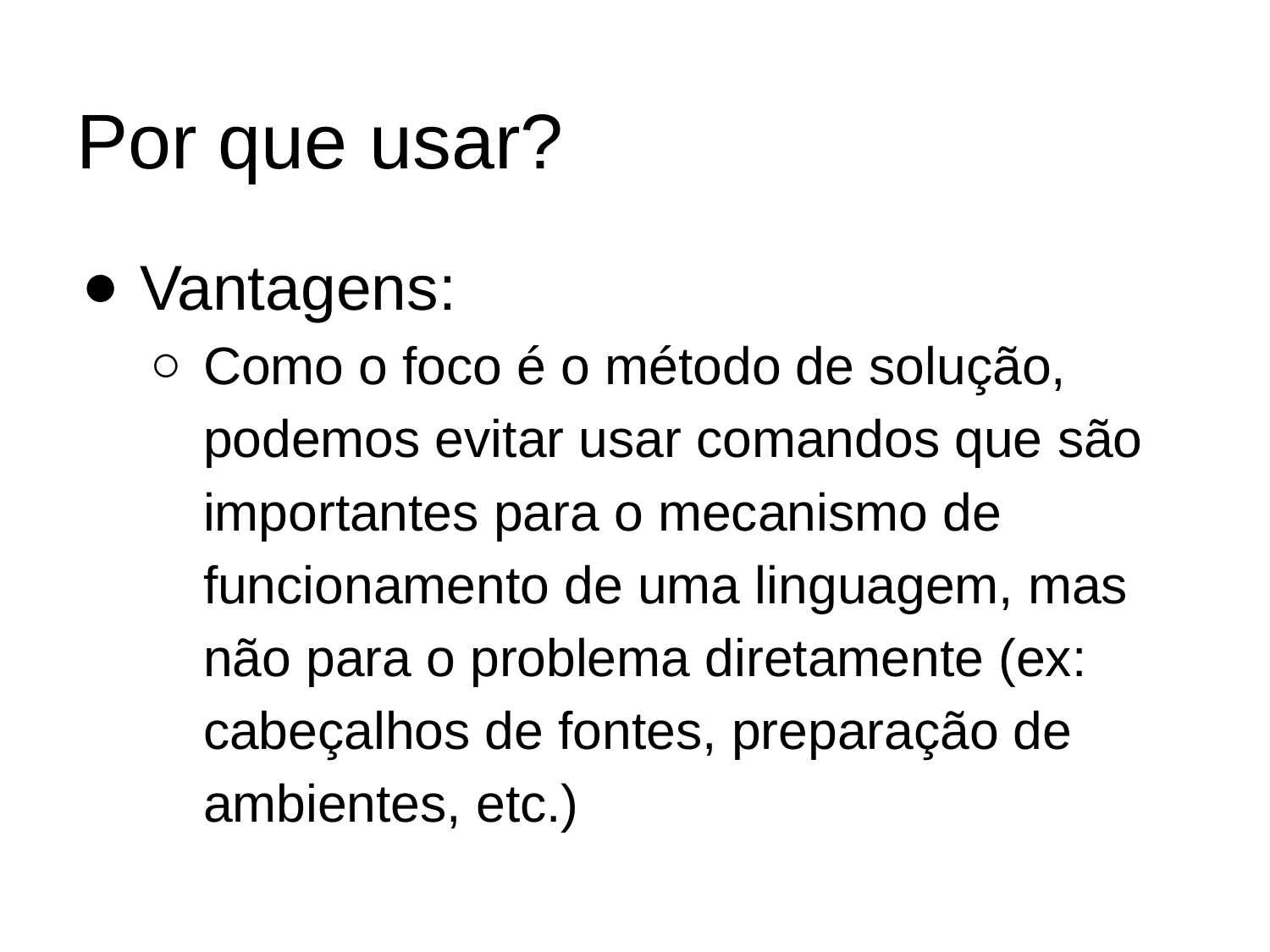

# Por que usar?
Vantagens:
Como o foco é o método de solução, podemos evitar usar comandos que são importantes para o mecanismo de funcionamento de uma linguagem, mas não para o problema diretamente (ex: cabeçalhos de fontes, preparação de ambientes, etc.)